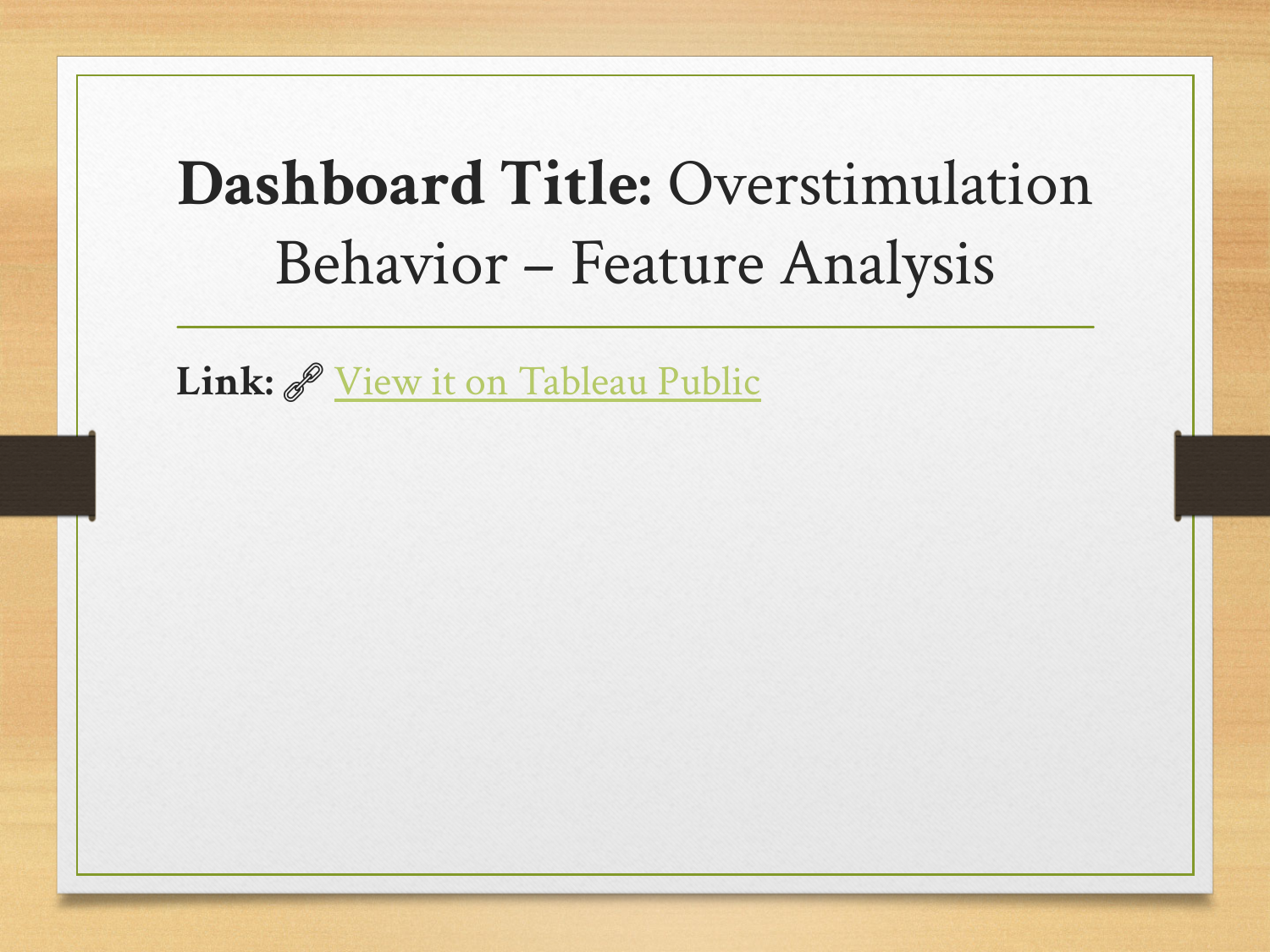

# Dashboard Title: Overstimulation Behavior – Feature Analysis
Link: 🔗 View it on Tableau Public